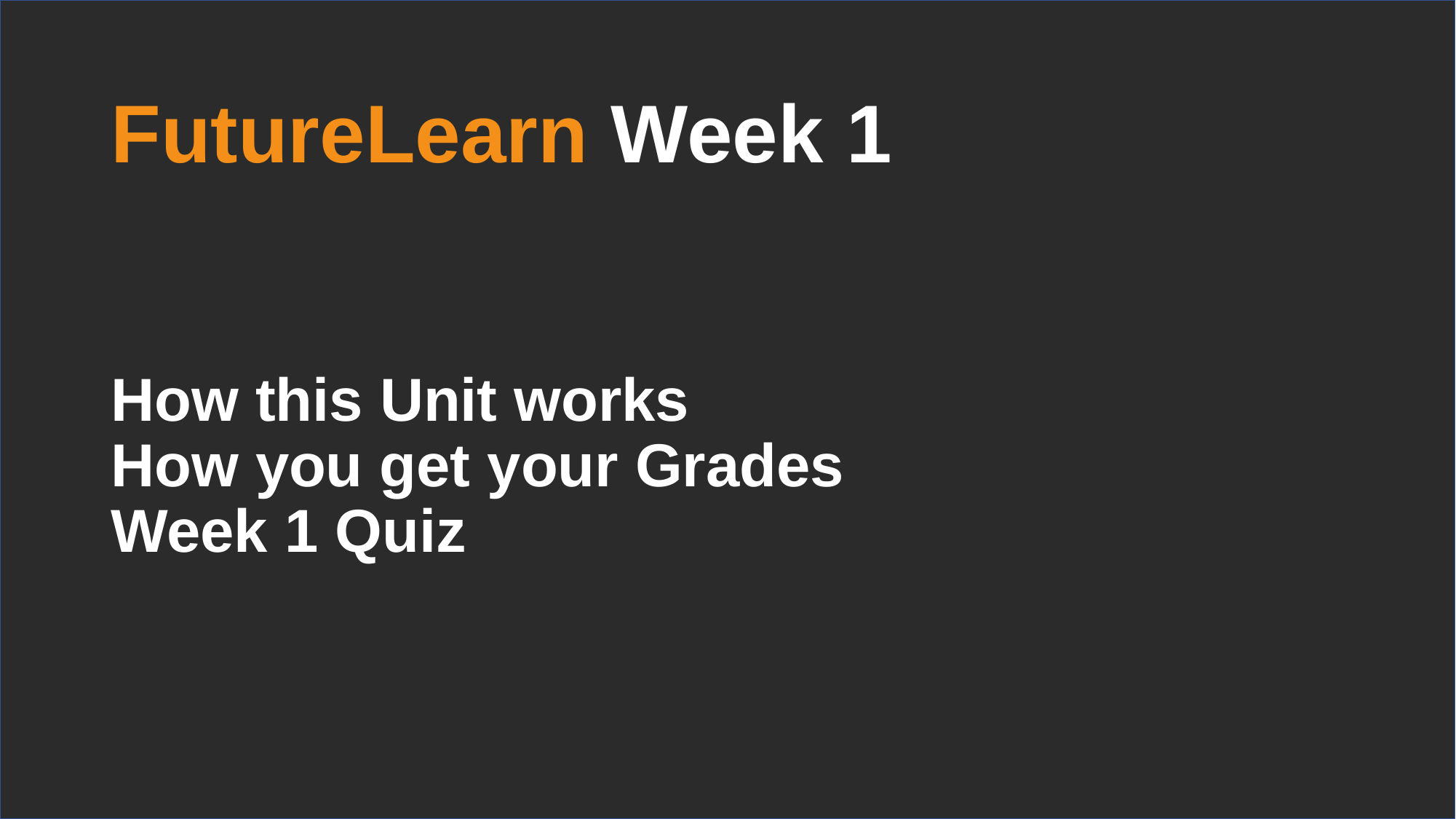

FutureLearn Week 1
# How this Unit works How you get your Grades Week 1 Quiz